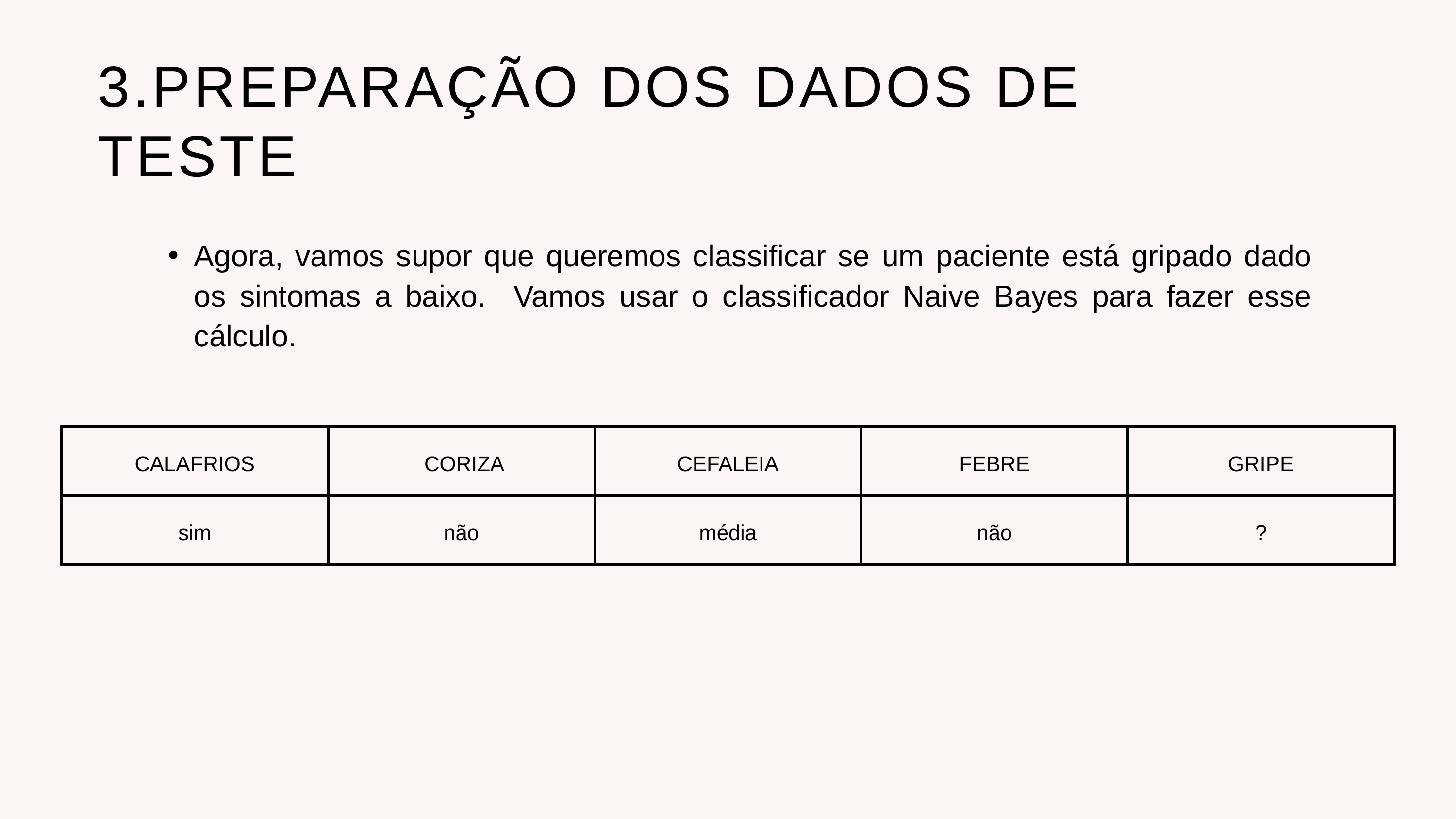

3.PREPARAÇÃO DOS DADOS DE TESTE
Agora, vamos supor que queremos classificar se um paciente está gripado dado os sintomas a baixo.  Vamos usar o classificador Naive Bayes para fazer esse cálculo.
| CALAFRIOS | CORIZA | CEFALEIA | FEBRE | GRIPE |
| --- | --- | --- | --- | --- |
| sim | não | média | não | ? |